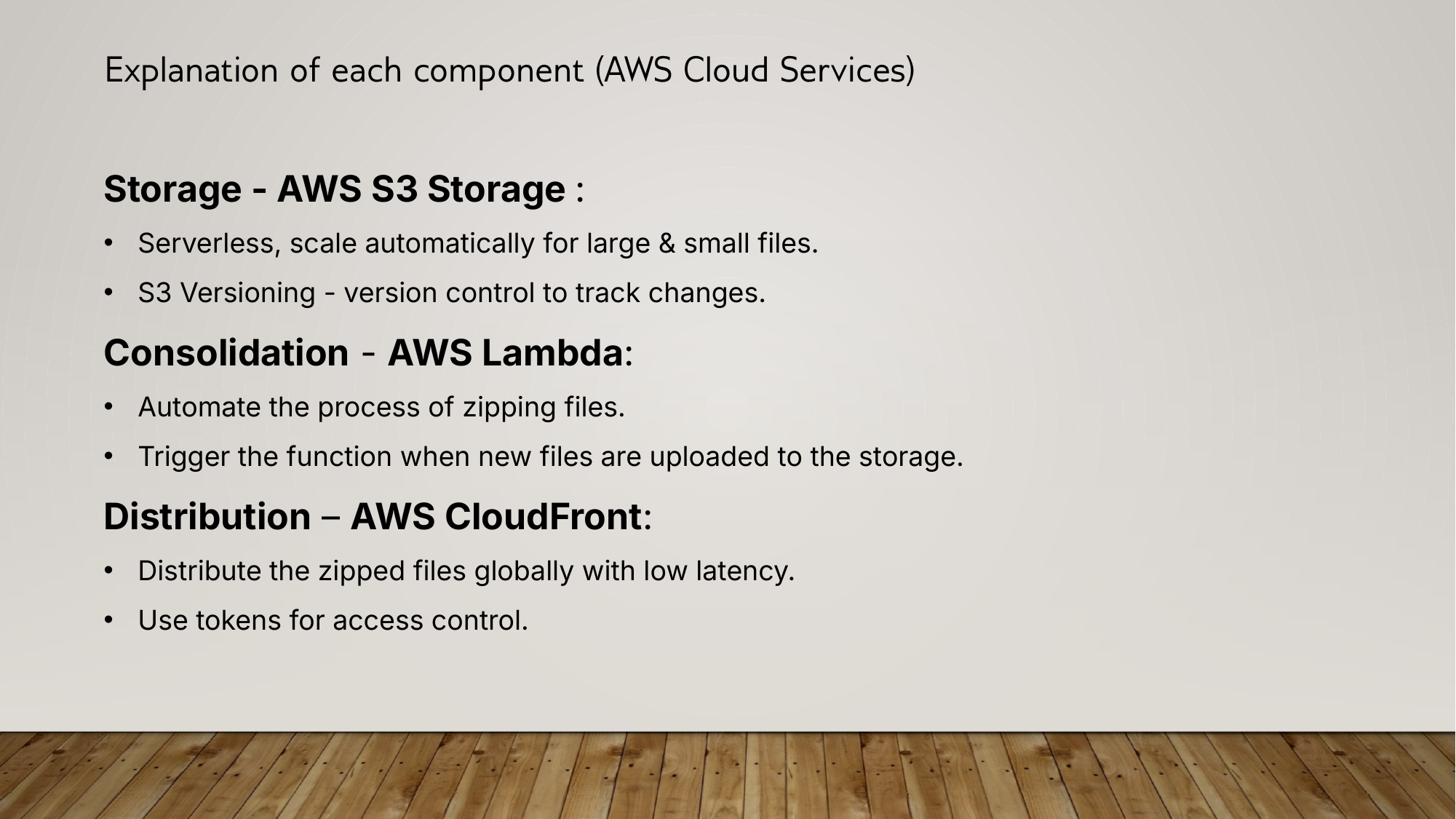

Explanation of each component (AWS Cloud Services)
Storage - AWS S3 Storage :
Serverless, scale automatically for large & small files.
S3 Versioning - version control to track changes.
Consolidation - AWS Lambda:
Automate the process of zipping files.
Trigger the function when new files are uploaded to the storage.
Distribution – AWS CloudFront:
Distribute the zipped files globally with low latency.
Use tokens for access control.